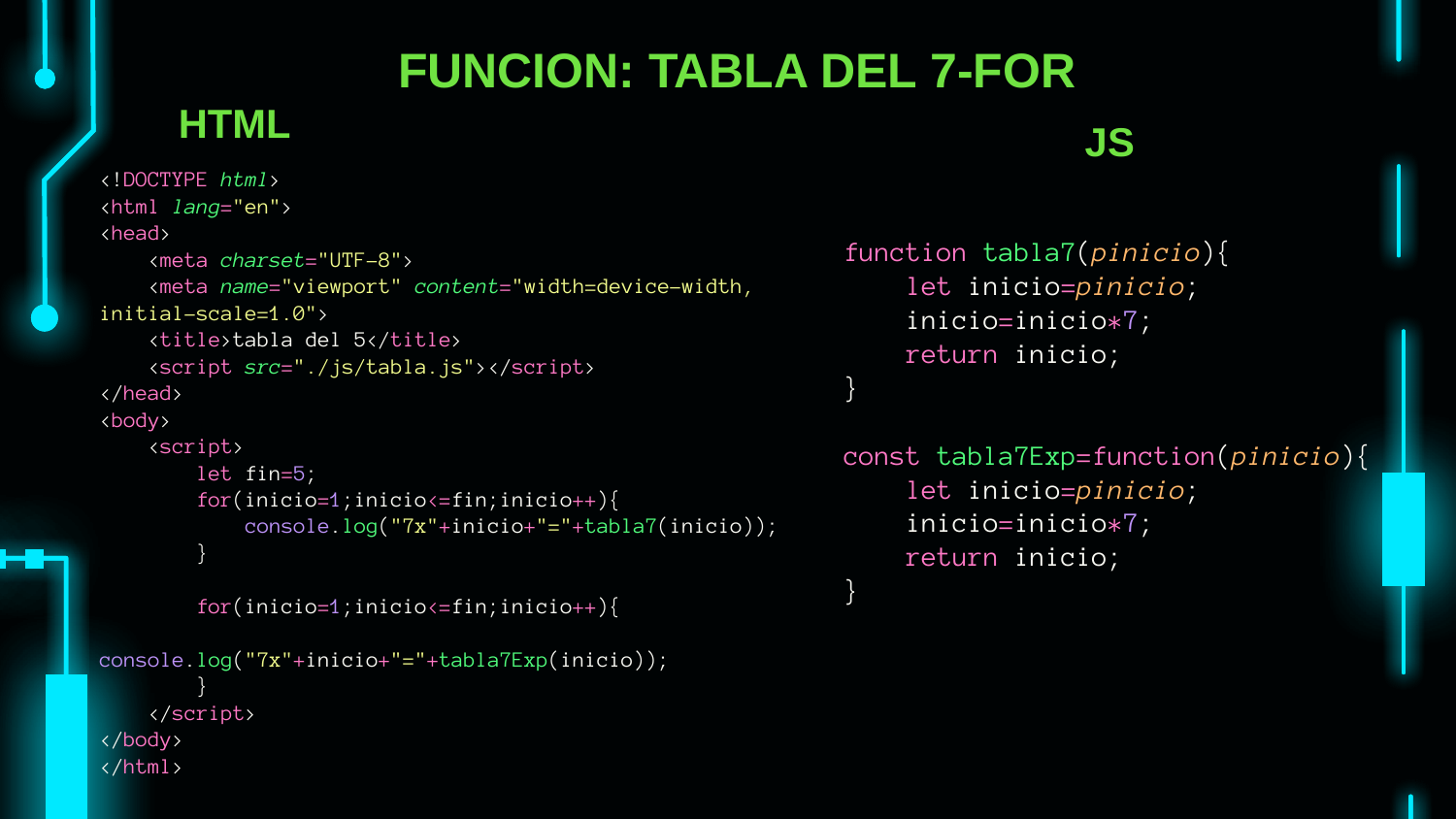

# FUNCION: TABLA DEL 7-FOR
HTML
JS
<!DOCTYPE html>
<html lang="en">
<head>
    <meta charset="UTF-8">
    <meta name="viewport" content="width=device-width, initial-scale=1.0">
    <title>tabla del 5</title>
    <script src="./js/tabla.js"></script>
</head>
<body>
    <script>
        let fin=5;
        for(inicio=1;inicio<=fin;inicio++){
            console.log("7x"+inicio+"="+tabla7(inicio));
        }
        for(inicio=1;inicio<=fin;inicio++){
            console.log("7x"+inicio+"="+tabla7Exp(inicio));
        }
    </script>
</body>
</html>
function tabla7(pinicio){
    let inicio=pinicio;
    inicio=inicio*7;
    return inicio;
}
const tabla7Exp=function(pinicio){
    let inicio=pinicio;
    inicio=inicio*7;
    return inicio;
}